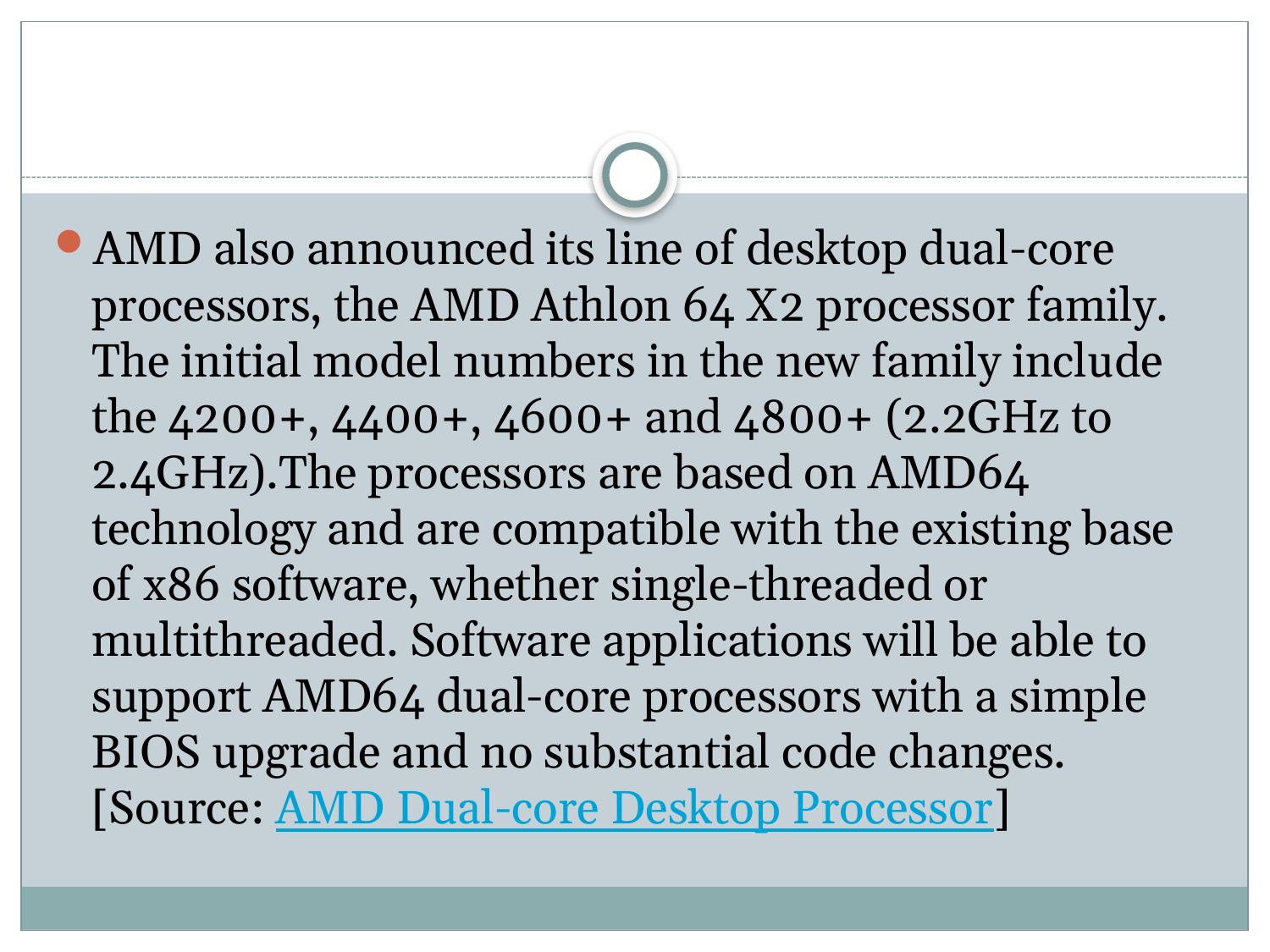

#
AMD also announced its line of desktop dual-core processors, the AMD Athlon 64 X2 processor family. The initial model numbers in the new family include the 4200+, 4400+, 4600+ and 4800+ (2.2GHz to 2.4GHz).The processors are based on AMD64 technology and are compatible with the existing base of x86 software, whether single-threaded or multithreaded. Software applications will be able to support AMD64 dual-core processors with a simple BIOS upgrade and no substantial code changes. [Source: AMD Dual-core Desktop Processor]